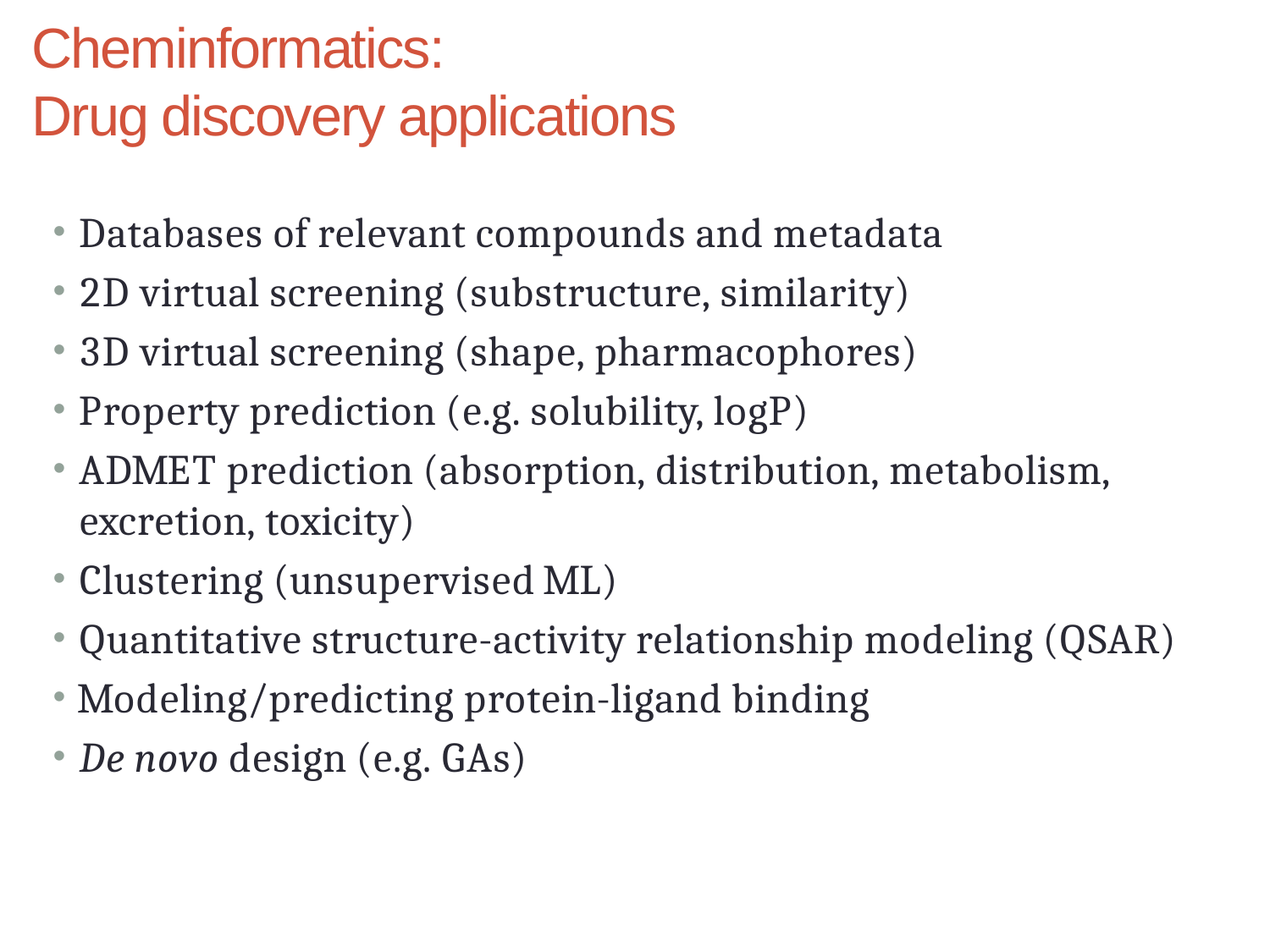

# Cheminformatics: Drug discovery applications

Databases of relevant compounds and metadata
2D virtual screening (substructure, similarity)
3D virtual screening (shape, pharmacophores)
Property prediction (e.g. solubility, logP)
ADMET prediction (absorption, distribution, metabolism, excretion, toxicity)
Clustering (unsupervised ML)
Quantitative structure-activity relationship modeling (QSAR)
Modeling/predicting protein-ligand binding
De novo design (e.g. GAs)